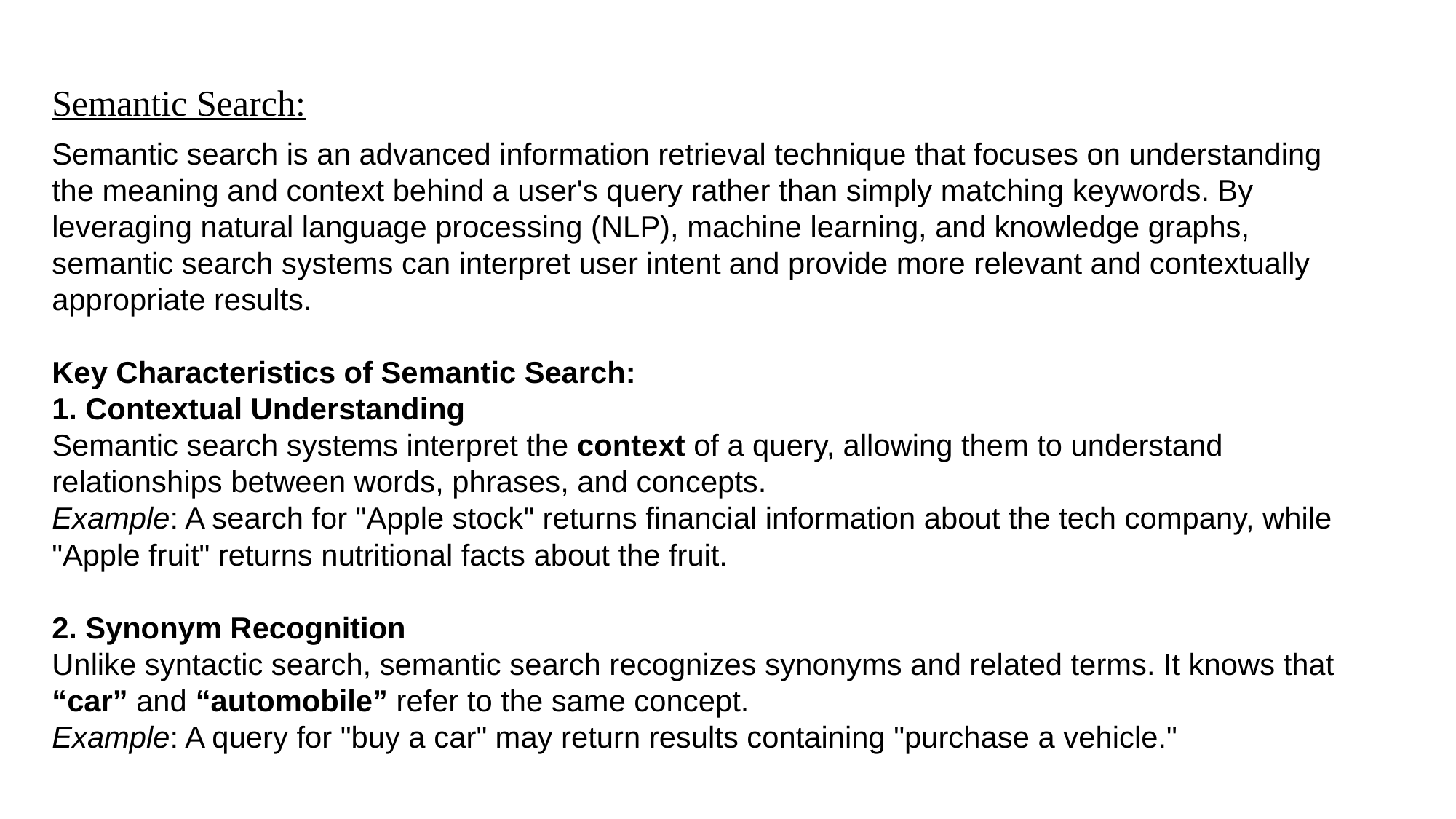

Semantic Search:
Semantic search is an advanced information retrieval technique that focuses on understanding the meaning and context behind a user's query rather than simply matching keywords. By leveraging natural language processing (NLP), machine learning, and knowledge graphs, semantic search systems can interpret user intent and provide more relevant and contextually appropriate results.

Key Characteristics of Semantic Search:
 Contextual Understanding
Semantic search systems interpret the context of a query, allowing them to understand relationships between words, phrases, and concepts.
Example: A search for "Apple stock" returns financial information about the tech company, while "Apple fruit" returns nutritional facts about the fruit.

 Synonym Recognition
Unlike syntactic search, semantic search recognizes synonyms and related terms. It knows that “car” and “automobile” refer to the same concept.
Example: A query for "buy a car" may return results containing "purchase a vehicle."